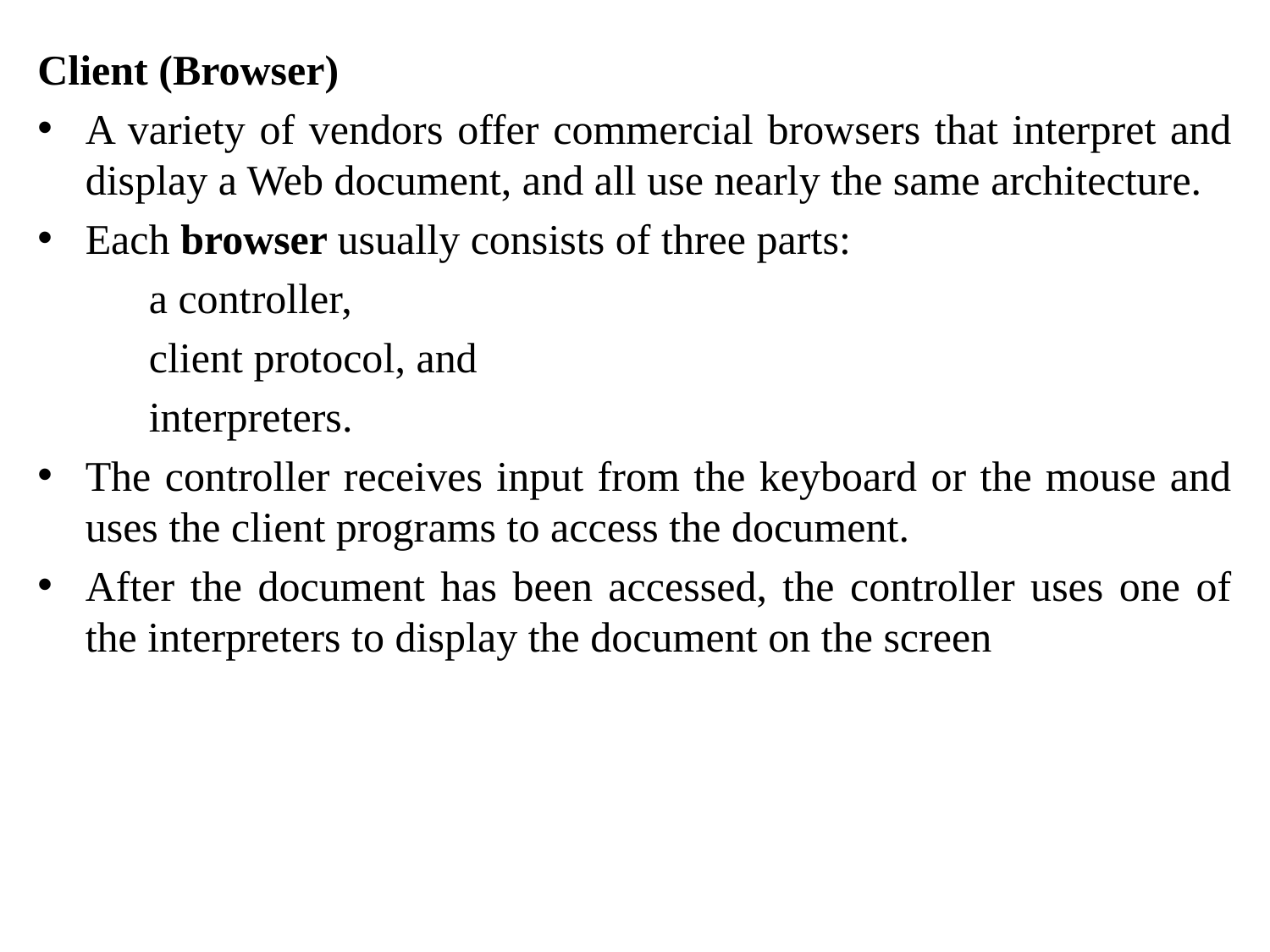

Client (Browser)
A variety of vendors offer commercial browsers that interpret and display a Web document, and all use nearly the same architecture.
Each browser usually consists of three parts:
a controller,
client protocol, and
interpreters.
The controller receives input from the keyboard or the mouse and uses the client programs to access the document.
After the document has been accessed, the controller uses one of the interpreters to display the document on the screen